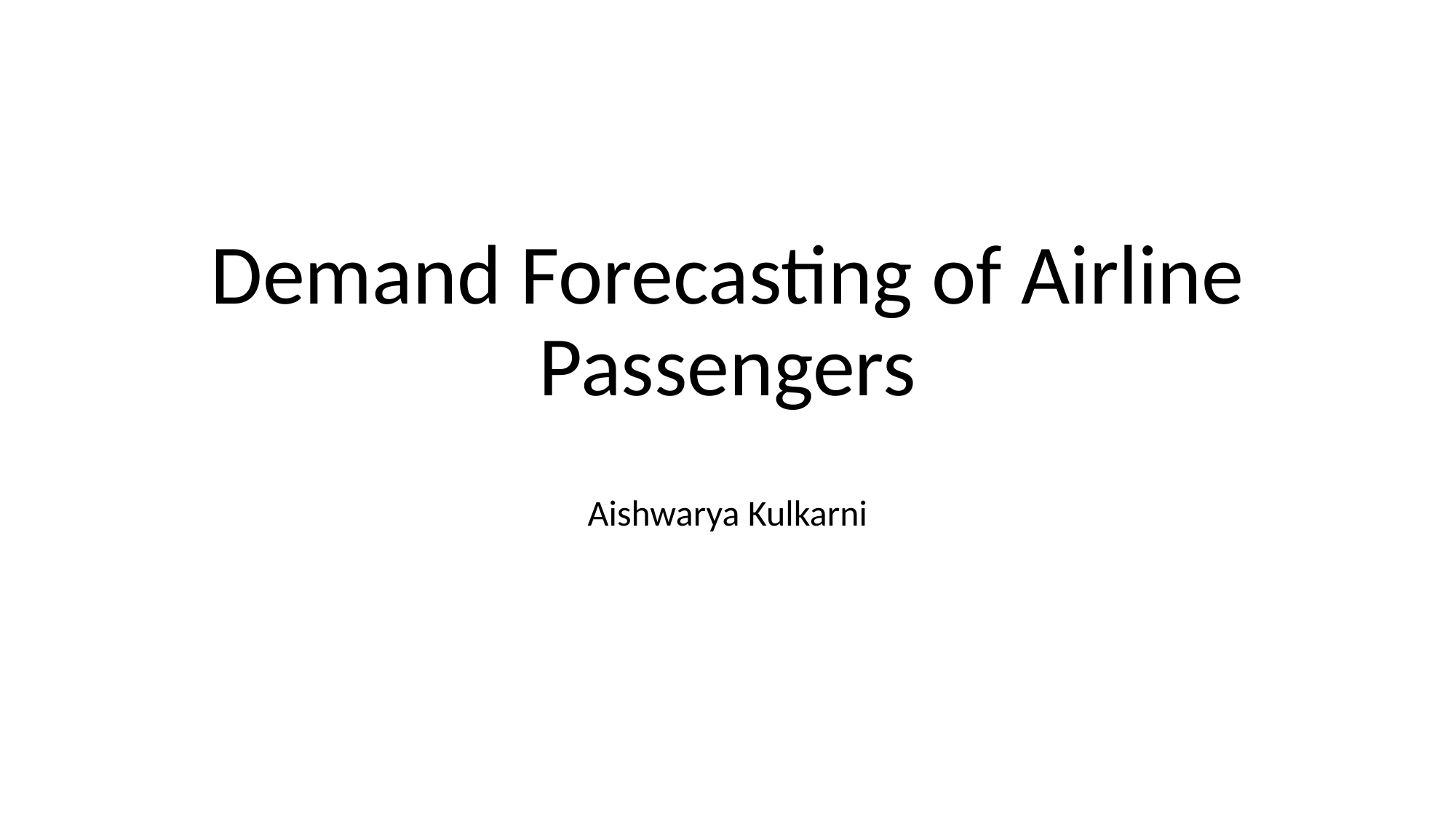

# Demand Forecasting of Airline Passengers

Aishwarya Kulkarni